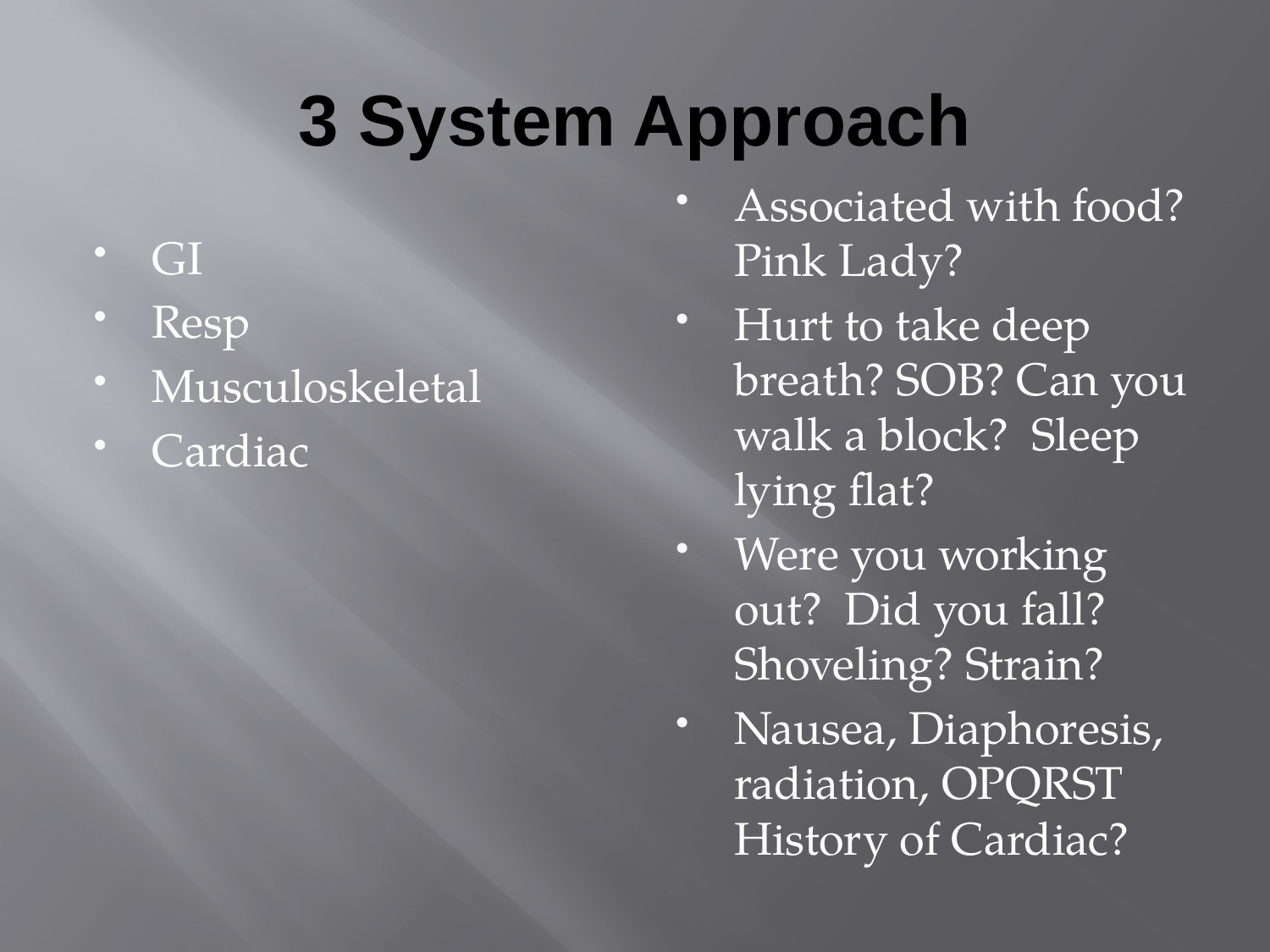

# 3 System Approach
Associated with food? Pink Lady?
Hurt to take deep breath? SOB? Can you walk a block?  Sleep lying flat?
Were you working out?  Did you fall?  Shoveling? Strain?
Nausea, Diaphoresis, radiation, OPQRST History of Cardiac?
GI
Resp
Musculoskeletal
Cardiac